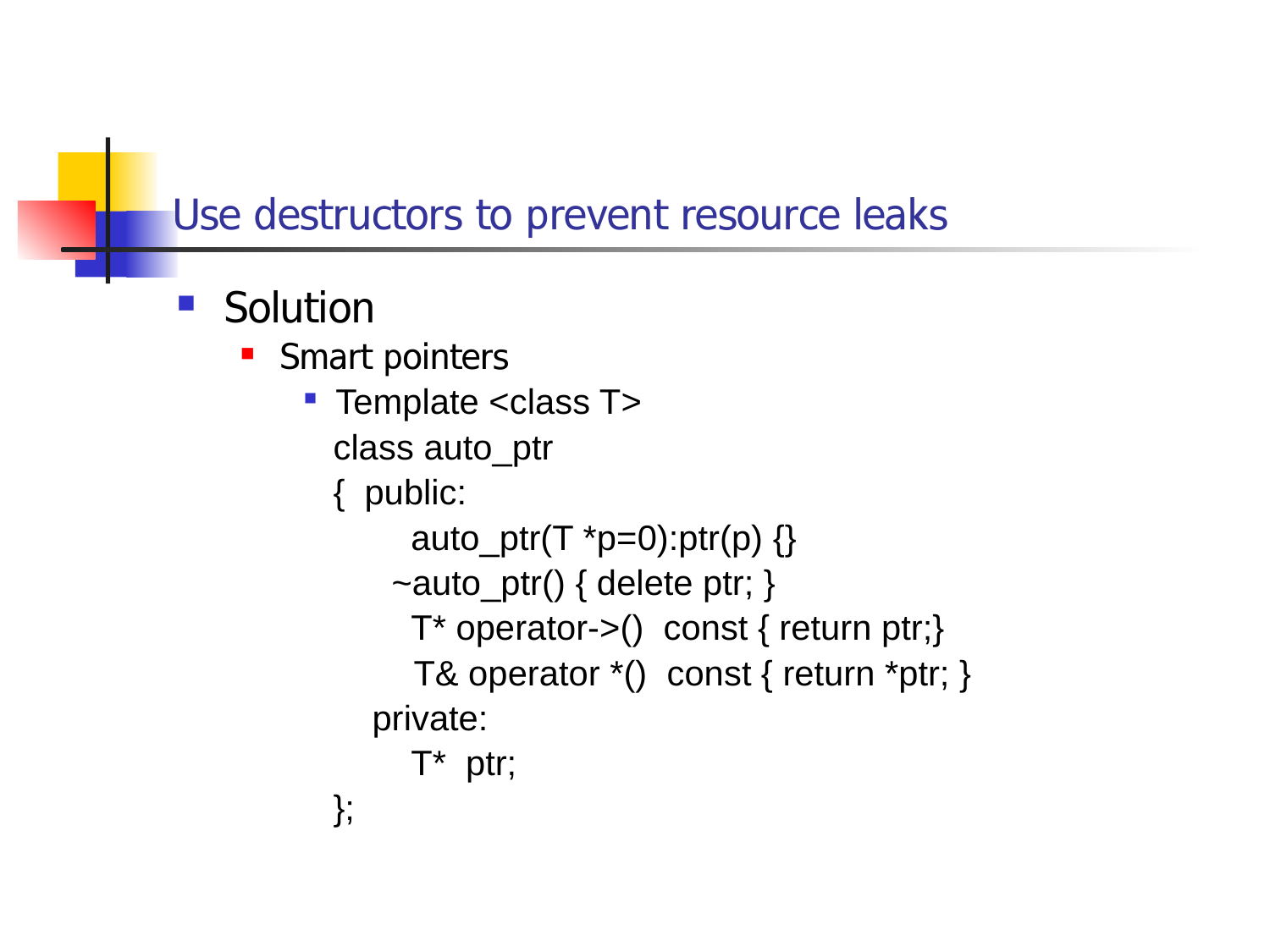

# Use destructors to prevent resource leaks
Solution
Smart pointers
Template <class T>
   class auto_ptr
   {  public:
           auto_ptr(T *p=0):ptr(p) {}
         ~auto_ptr() { delete ptr; }
           T* operator->()  const { return ptr;}
	        T& operator *()  const { return *ptr; }
       private:
           T*  ptr;
   };